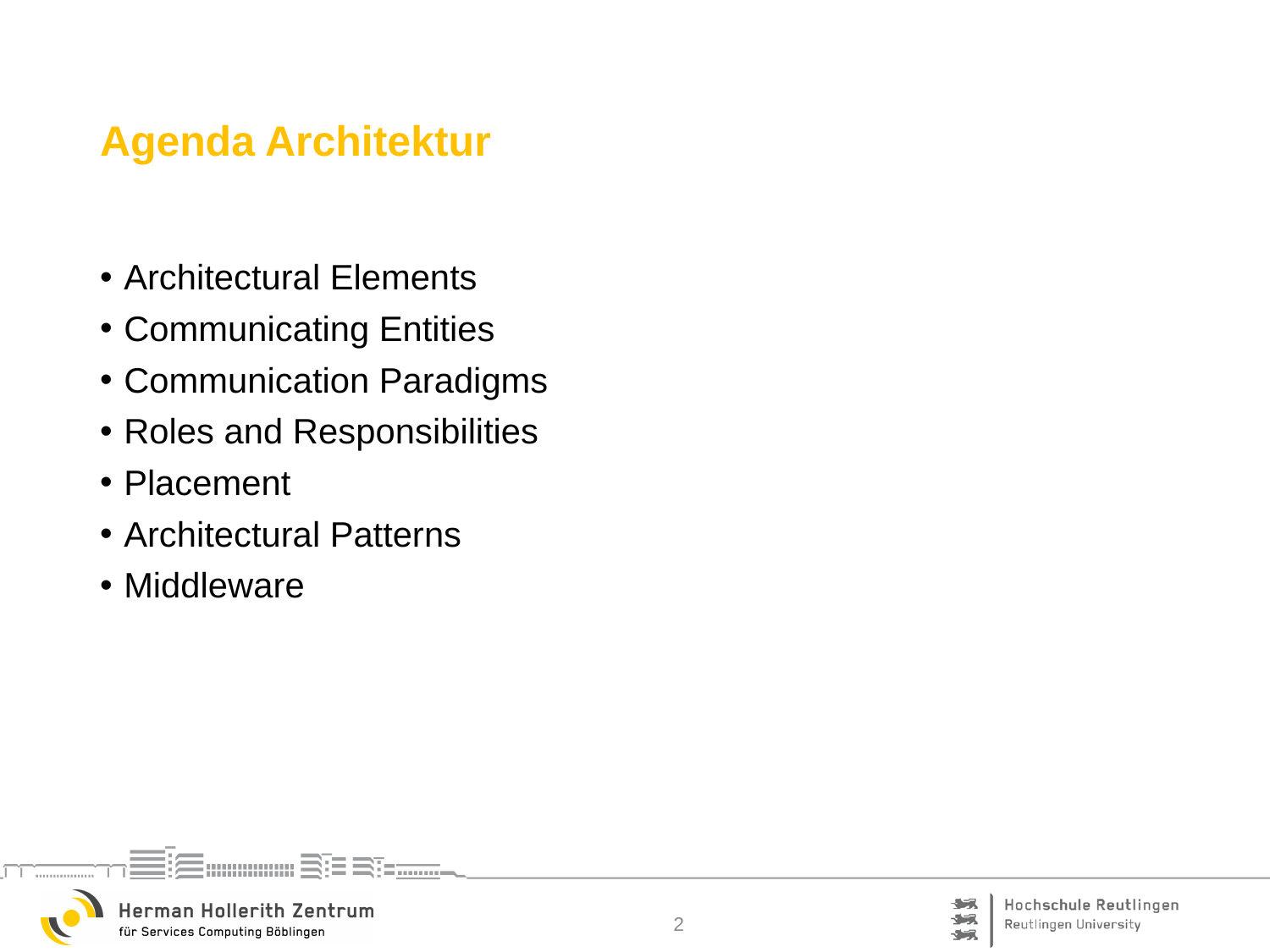

# Agenda Architektur
Architectural Elements
Communicating Entities
Communication Paradigms
Roles and Responsibilities
Placement
Architectural Patterns
Middleware
2